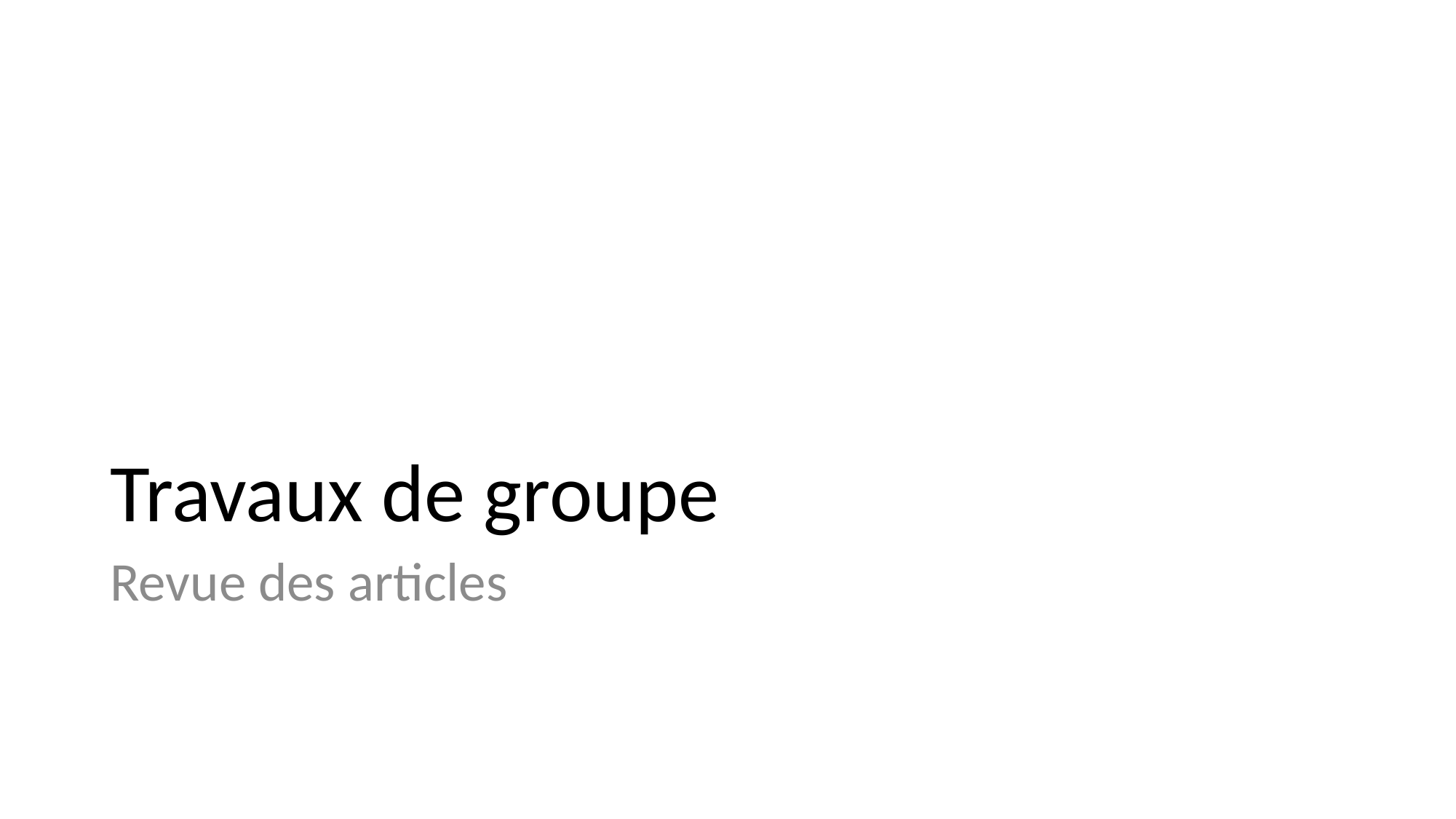

# Travaux de groupe
Revue des articles